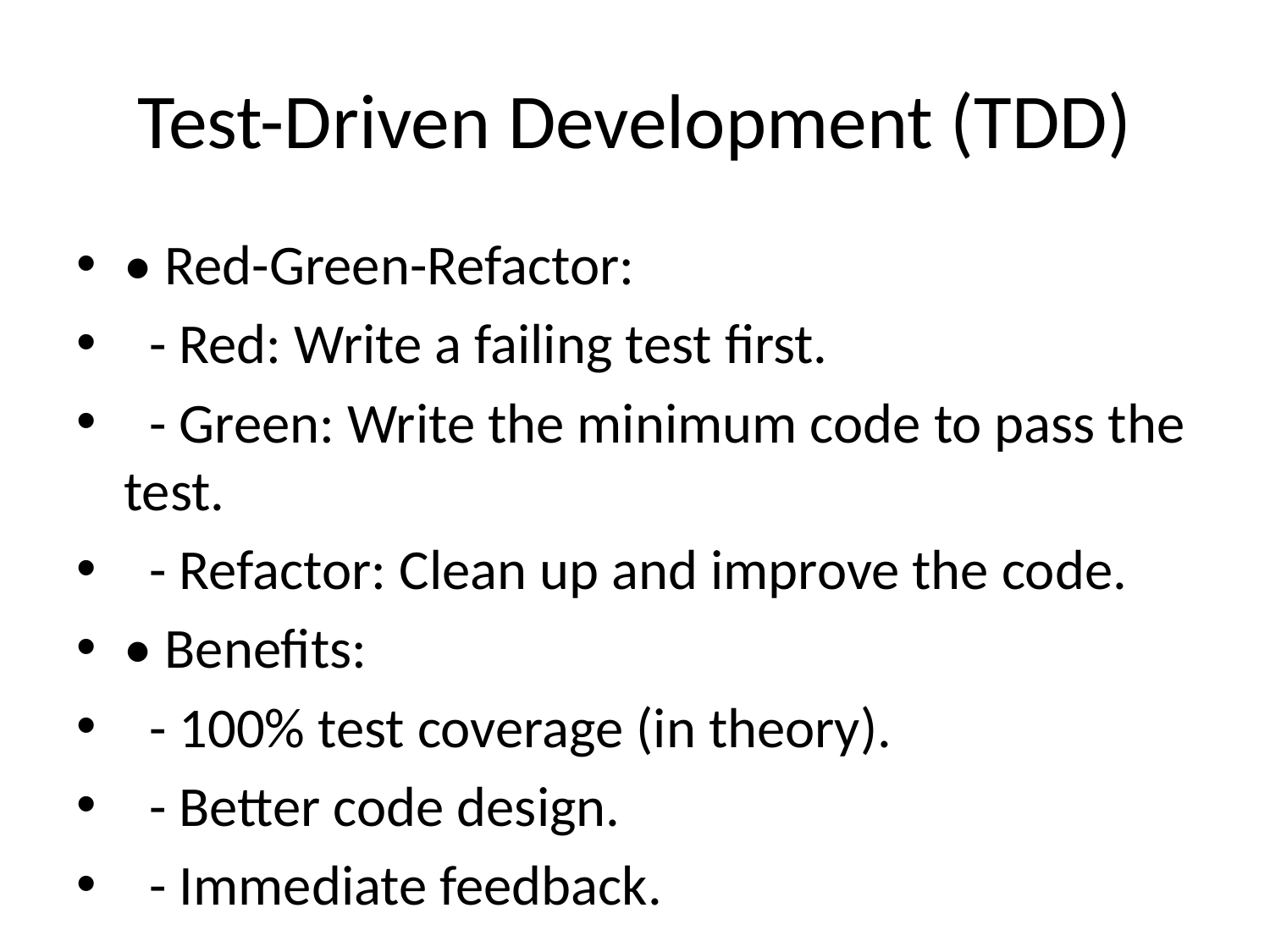

# Test-Driven Development (TDD)
• Red-Green-Refactor:
  - Red: Write a failing test first.
  - Green: Write the minimum code to pass the test.
  - Refactor: Clean up and improve the code.
• Benefits:
  - 100% test coverage (in theory).
  - Better code design.
  - Immediate feedback.